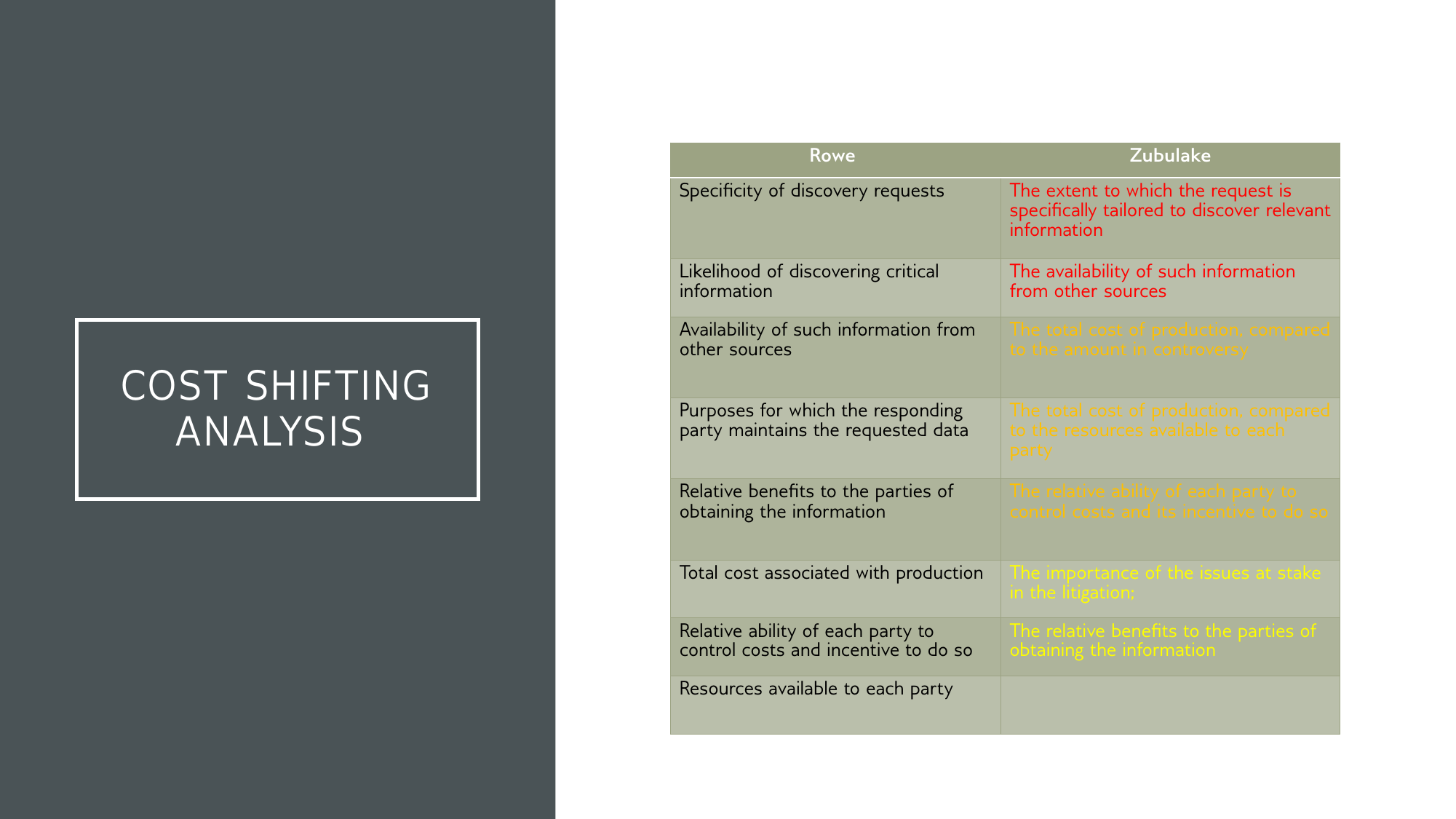

| Rowe | Zubulake |
| --- | --- |
| Specificity of discovery requests | The extent to which the request is specifically tailored to discover relevant information |
| Likelihood of discovering critical information | The availability of such information from other sources |
| Availability of such information from other sources | The total cost of production, compared to the amount in controversy |
| Purposes for which the responding party maintains the requested data | The total cost of production, compared to the resources available to each party |
| Relative benefits to the parties of obtaining the information | The relative ability of each party to control costs and its incentive to do so |
| Total cost associated with production | The importance of the issues at stake in the litigation; |
| Relative ability of each party to control costs and incentive to do so | The relative benefits to the parties of obtaining the information |
| Resources available to each party |  |
# Cost shifting analysis